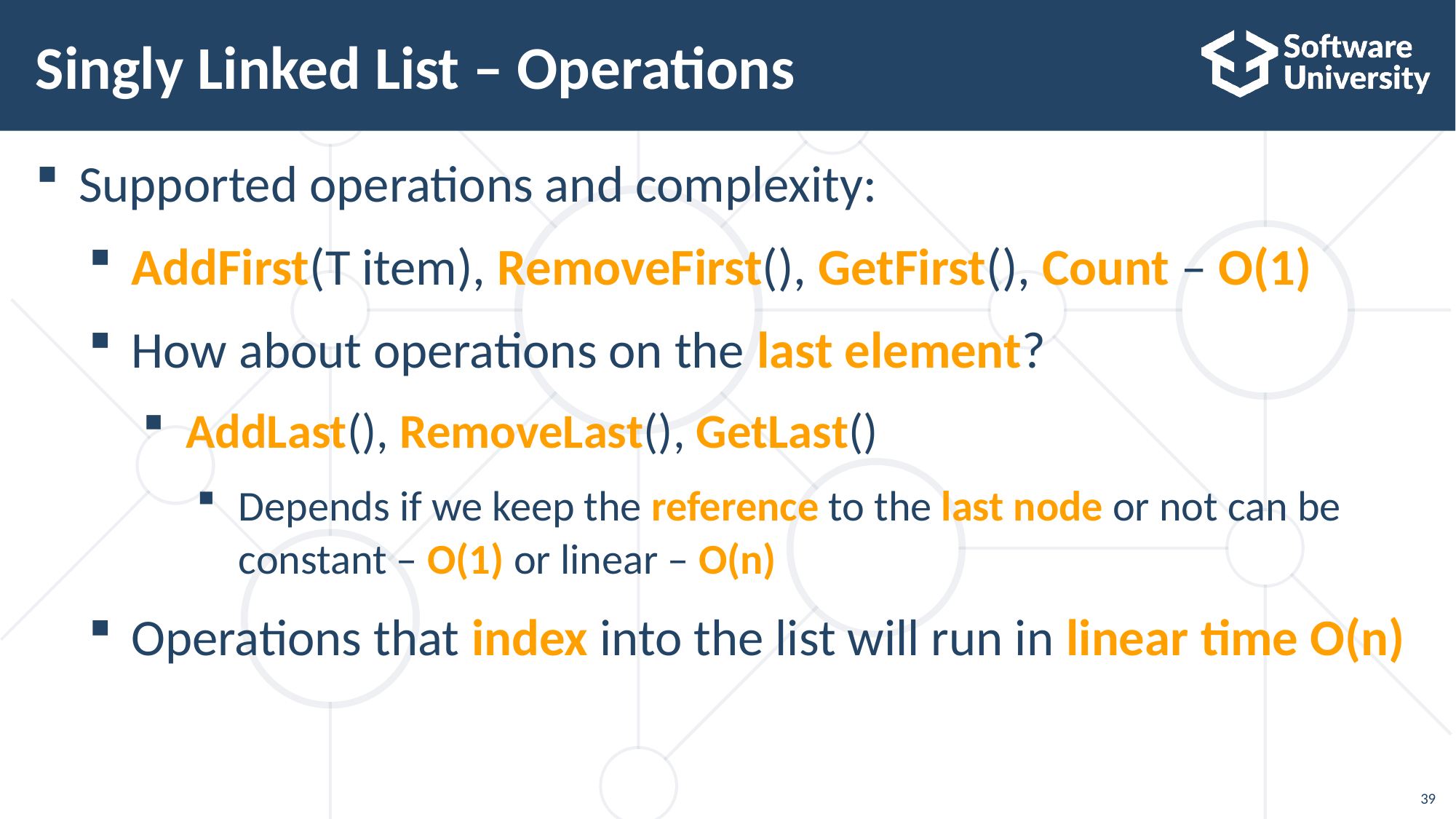

# Singly Linked List – Operations
Supported operations and complexity:
AddFirst(T item), RemoveFirst(), GetFirst(), Count – O(1)
How about operations on the last element?
AddLast(), RemoveLast(), GetLast()
Depends if we keep the reference to the last node or not can be  constant – O(1) or linear – O(n)
Operations that index into the list will run in linear time O(n)
39